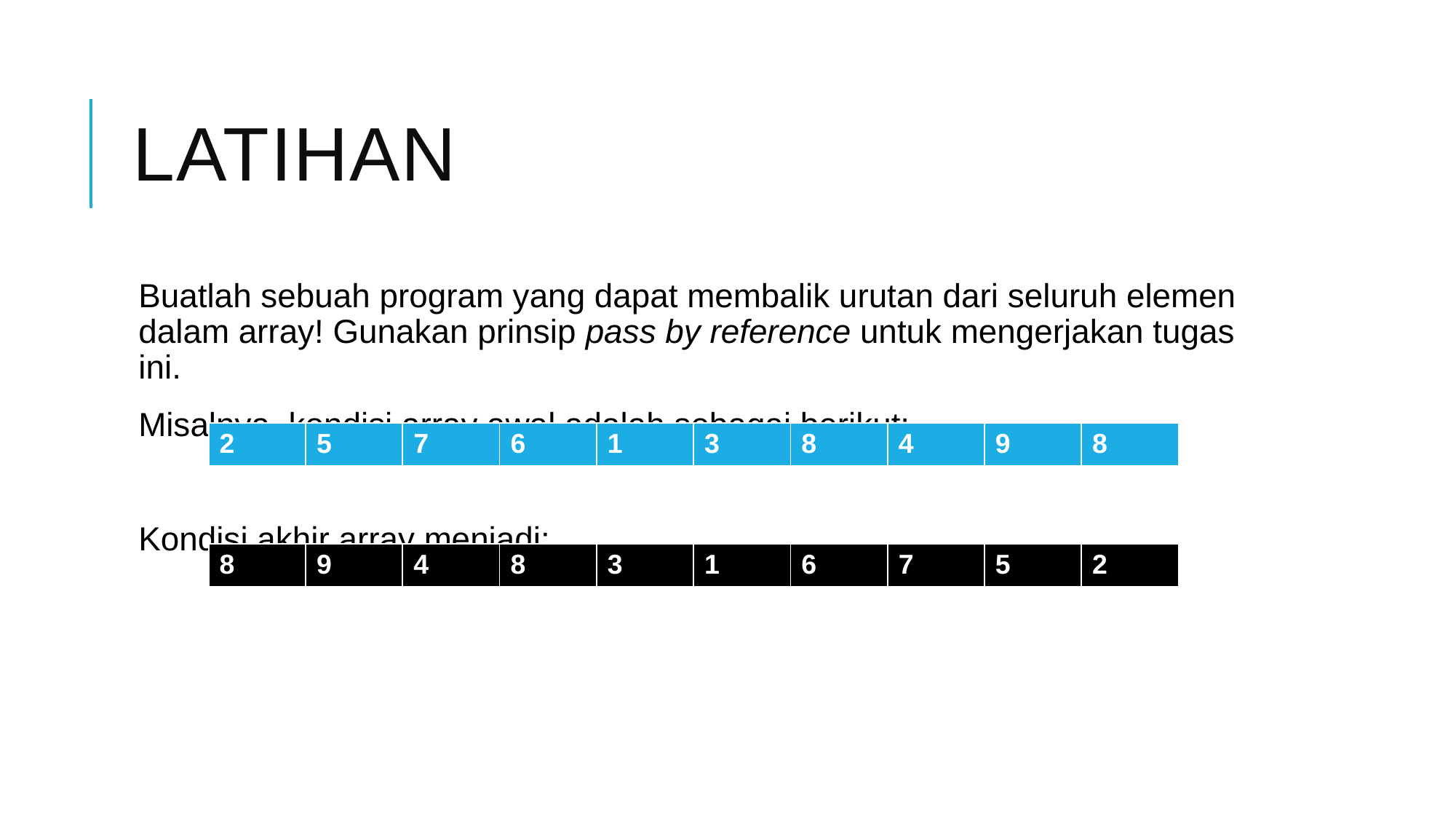

# LATIHAN
Buatlah sebuah program yang dapat membalik urutan dari seluruh elemen dalam array! Gunakan prinsip pass by reference untuk mengerjakan tugas ini.
Misalnya, kondisi array awal adalah sebagai berikut:

Kondisi akhir array menjadi:

| 2 | 5 | 7 | 6 | 1 | 3 | 8 | 4 | 9 | 8 |
| --- | --- | --- | --- | --- | --- | --- | --- | --- | --- |
| 8 | 9 | 4 | 8 | 3 | 1 | 6 | 7 | 5 | 2 |
| --- | --- | --- | --- | --- | --- | --- | --- | --- | --- |